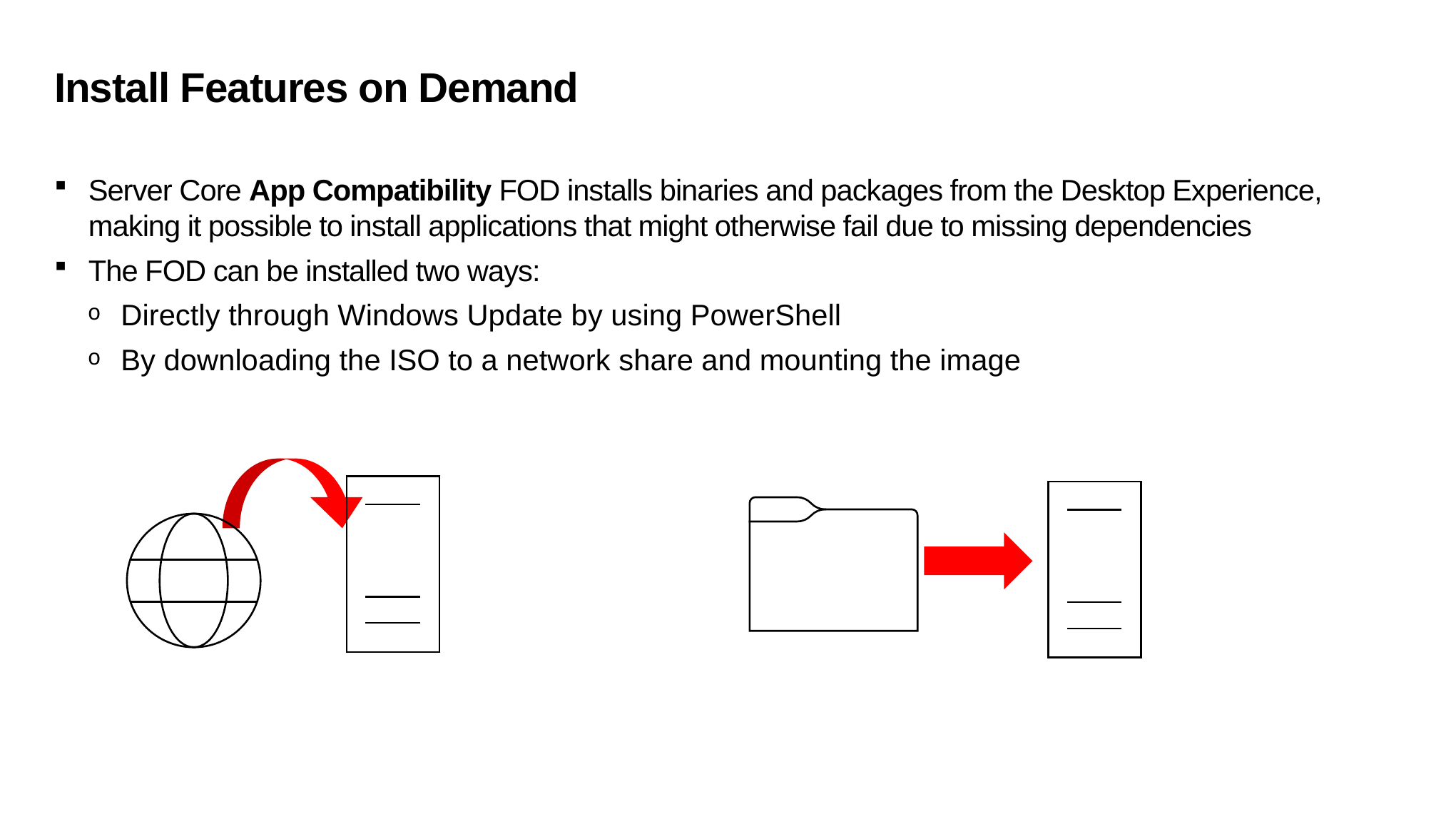

# Install Features on Demand
Server Core App Compatibility FOD installs binaries and packages from the Desktop Experience, making it possible to install applications that might otherwise fail due to missing dependencies
The FOD can be installed two ways:
Directly through Windows Update by using PowerShell
By downloading the ISO to a network share and mounting the image